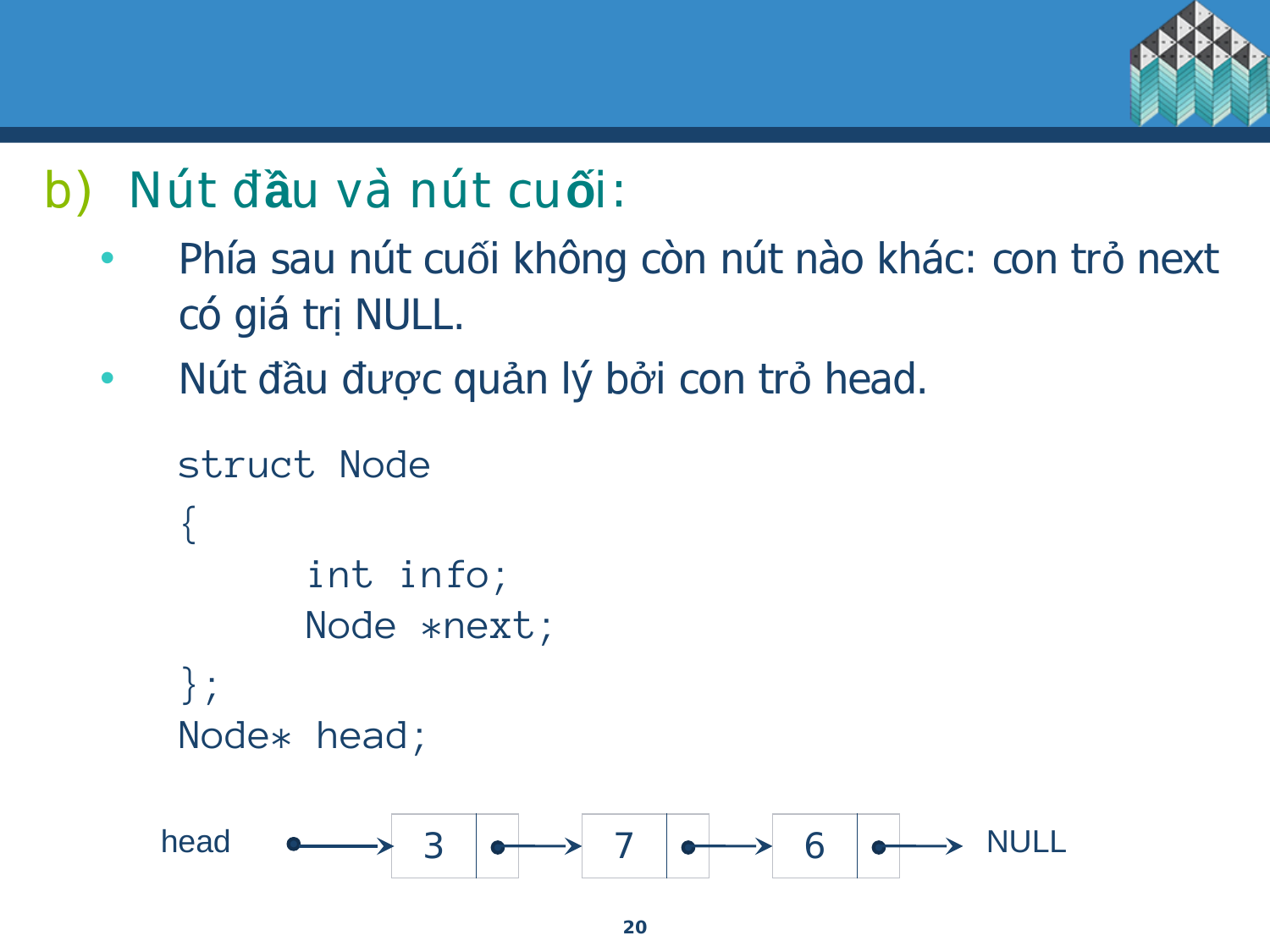

Nút đầu và nút cuối:
Phía sau nút cuối không còn nút nào khác: con trỏ next có giá trị NULL.
Nút đầu được quản lý bởi con trỏ head.

	struct Node
	{
		int info;
		Node *next;
	};
Node* head;
head
| 3 |  |
| --- | --- |
| 7 |  |
| --- | --- |
| 6 |  |
| --- | --- |
NULL

20